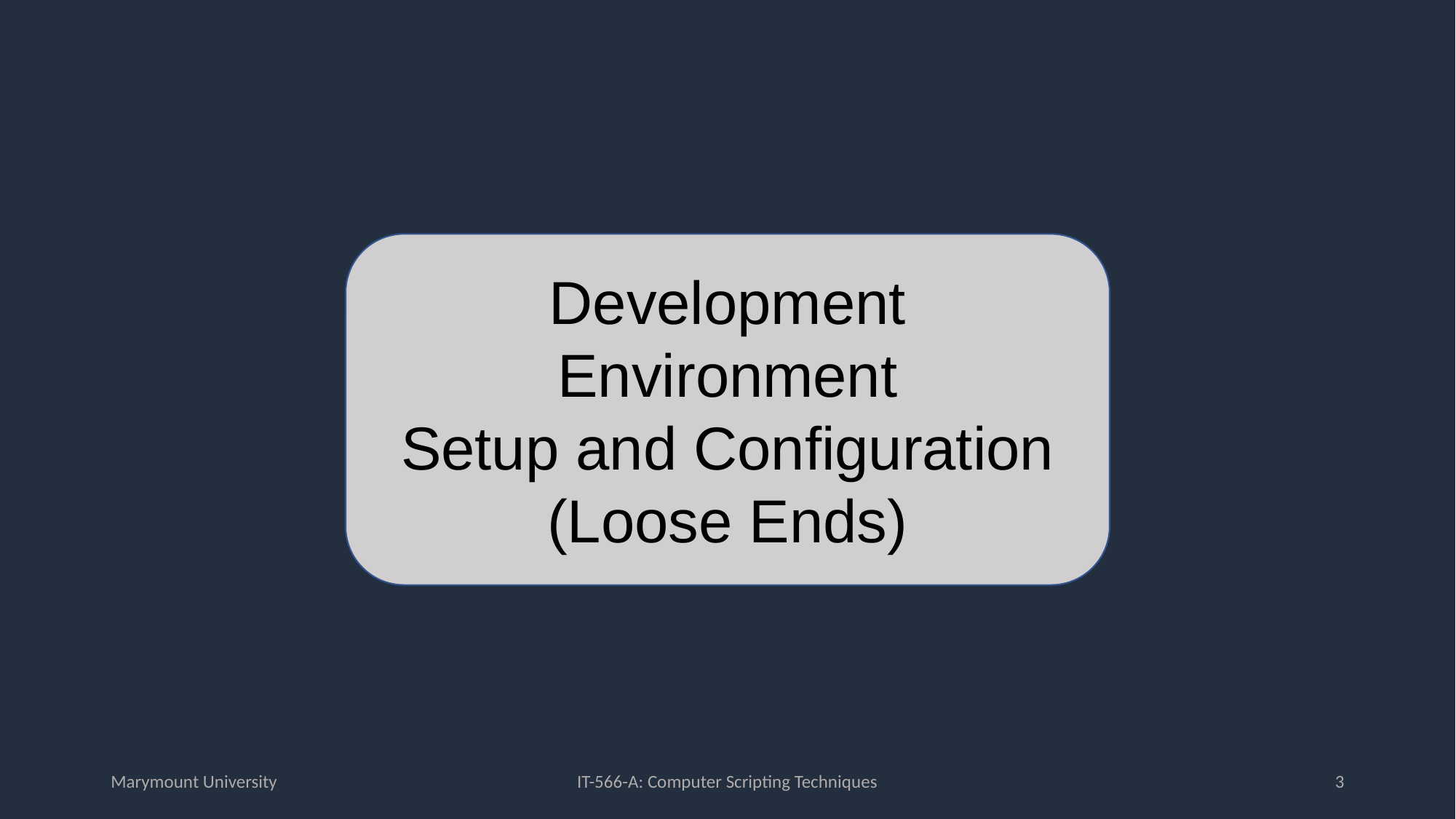

Development Environment
Setup and Configuration
(Loose Ends)
Marymount University
IT-566-A: Computer Scripting Techniques
3